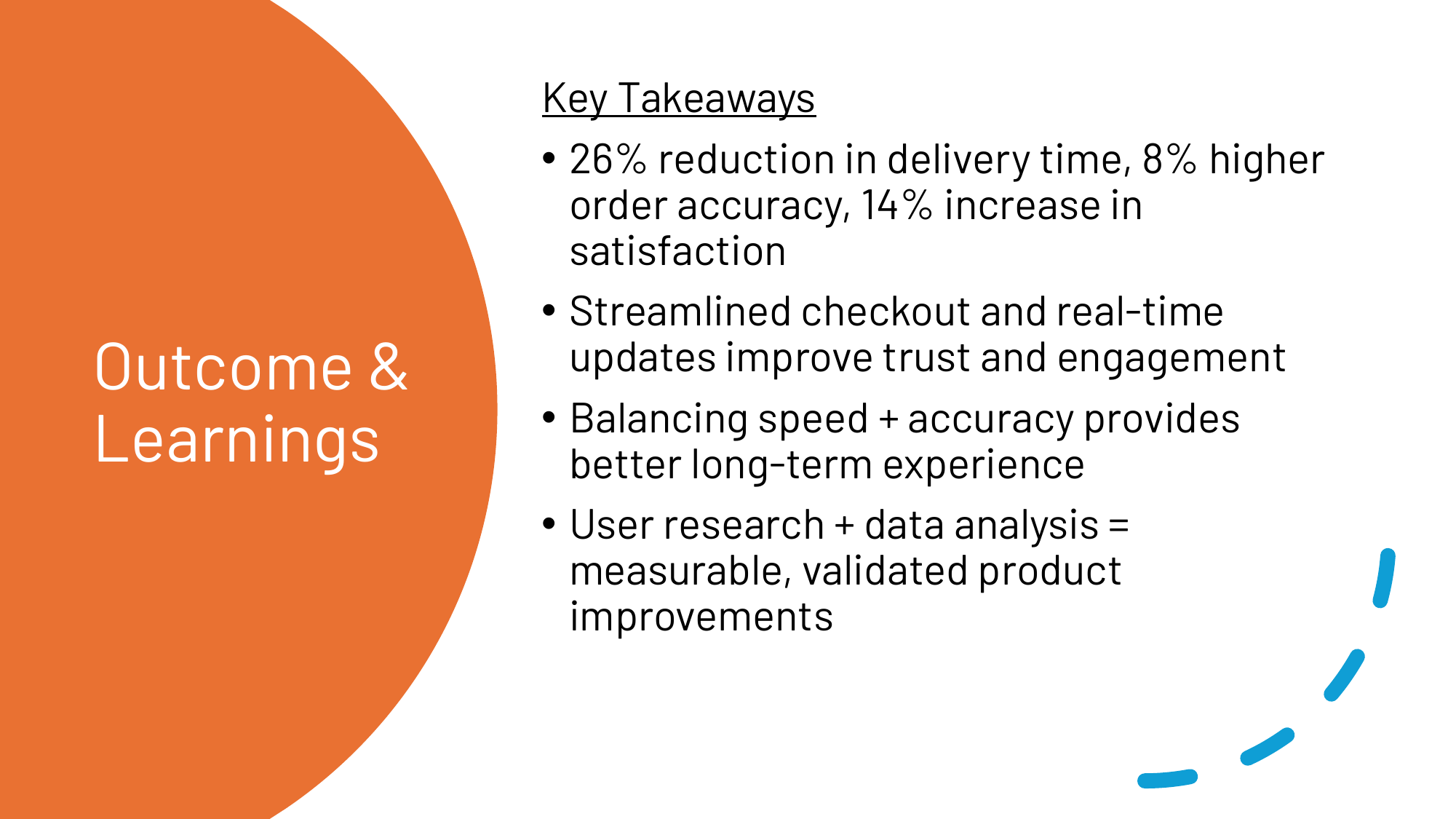

Key Takeaways
26% reduction in delivery time, 8% higher order accuracy, 14% increase in satisfaction
Streamlined checkout and real-time updates improve trust and engagement
Balancing speed + accuracy provides better long-term experience
User research + data analysis = measurable, validated product improvements

# Outcome & Learnings